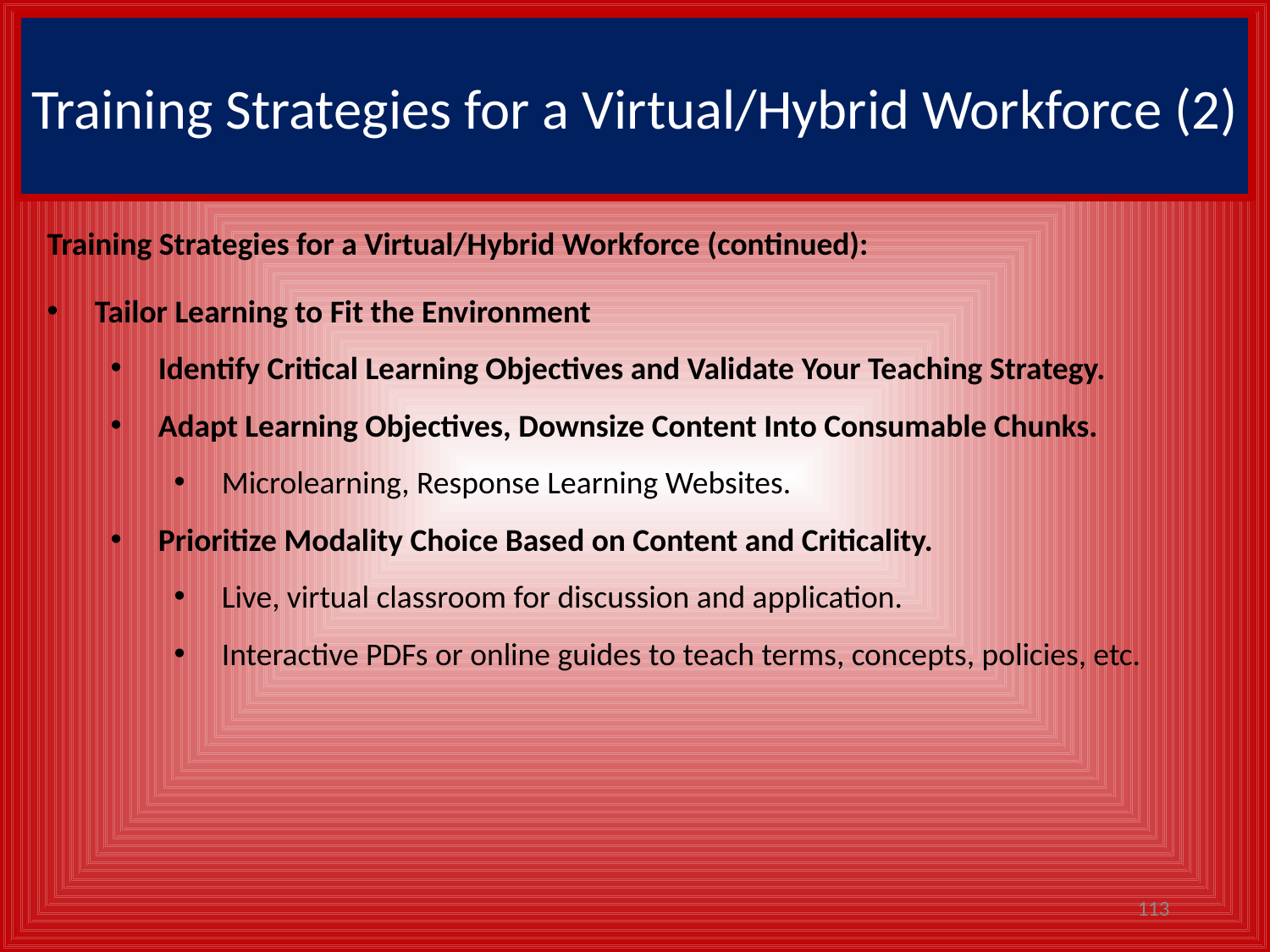

# Training Strategies for a Virtual/Hybrid Workforce (2)
Training Strategies for a Virtual/Hybrid Workforce (continued):
Tailor Learning to Fit the Environment
Identify Critical Learning Objectives and Validate Your Teaching Strategy.
Adapt Learning Objectives, Downsize Content Into Consumable Chunks.
Microlearning, Response Learning Websites.
Prioritize Modality Choice Based on Content and Criticality.
Live, virtual classroom for discussion and application.
Interactive PDFs or online guides to teach terms, concepts, policies, etc.
113